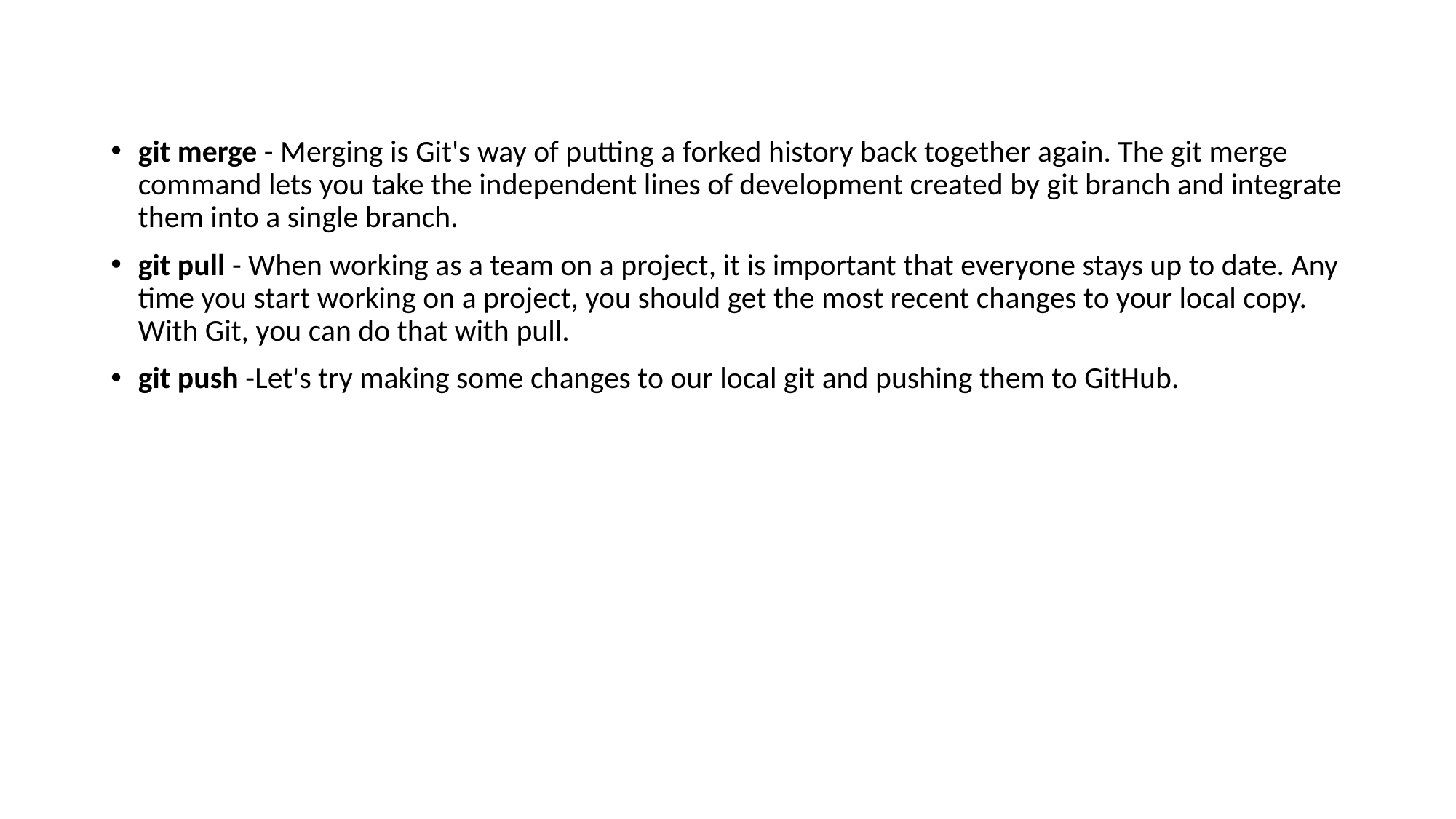

git merge - Merging is Git's way of putting a forked history back together again. The git merge command lets you take the independent lines of development created by git branch and integrate them into a single branch.
git pull - When working as a team on a project, it is important that everyone stays up to date. Any time you start working on a project, you should get the most recent changes to your local copy. With Git, you can do that with pull.
git push -Let's try making some changes to our local git and pushing them to GitHub.